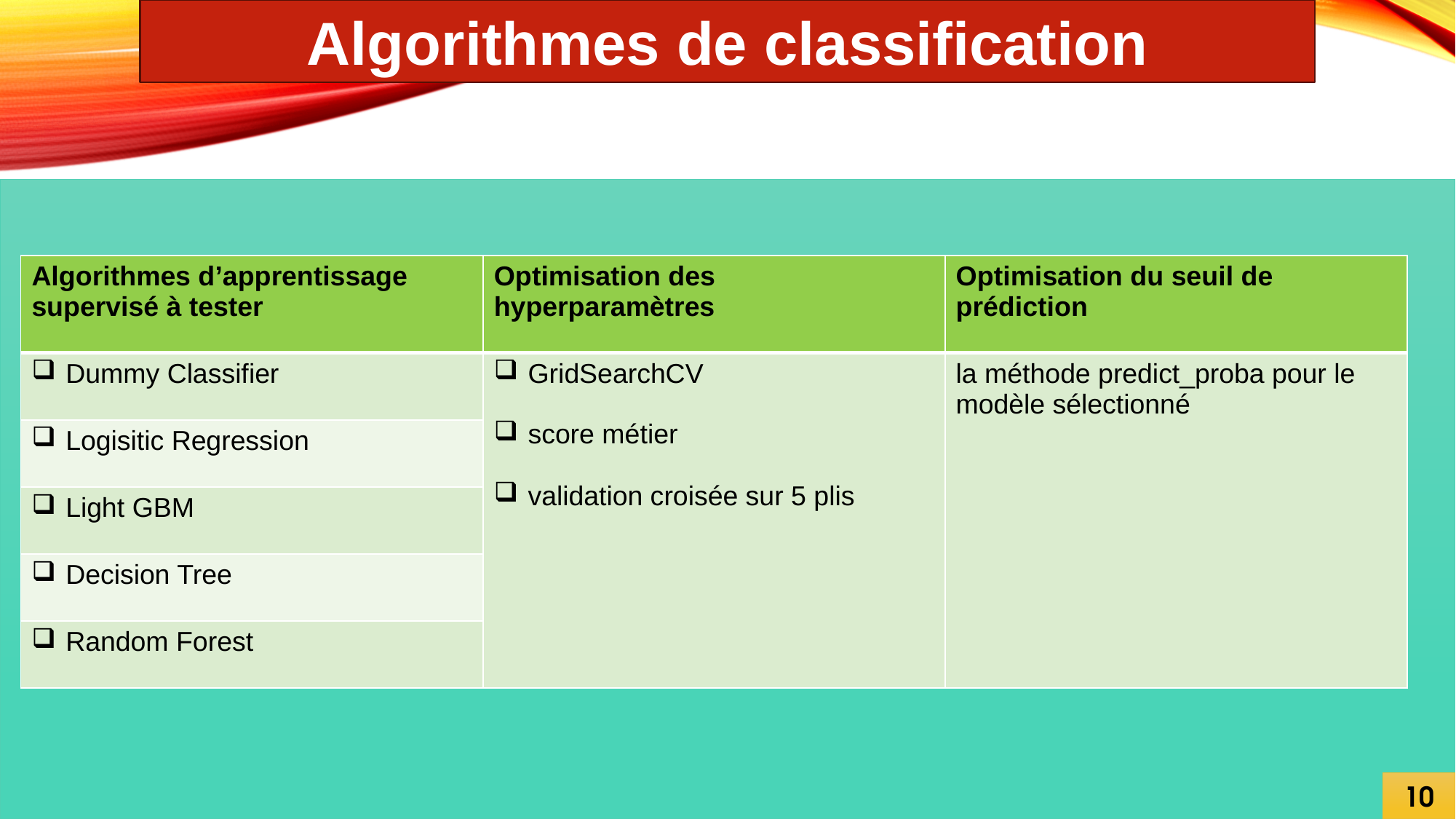

Algorithmes de classification

| Algorithmes d’apprentissage supervisé à tester | Optimisation des hyperparamètres | Optimisation du seuil de prédiction |
| --- | --- | --- |
| Dummy Classifier | GridSearchCV score métier validation croisée sur 5 plis | la méthode predict\_proba pour le modèle sélectionné |
| Logisitic Regression |  |  |
| Light GBM |  |  |
| Decision Tree |  |  |
| Random Forest |  |  |
1
10